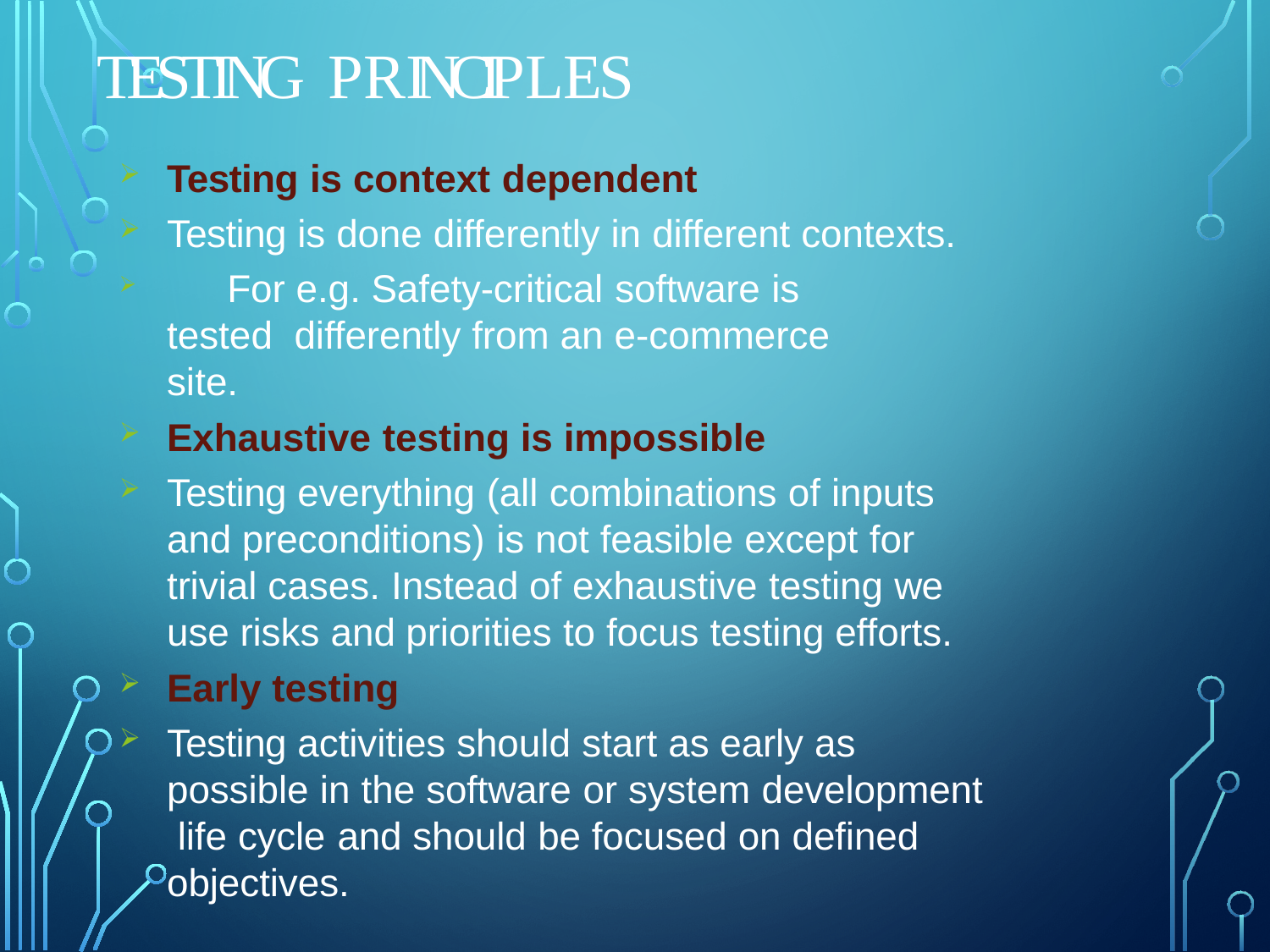

# TESTING  PRINCIPLES
Testing is context dependent
Testing is done differently in different contexts.
	For e.g. Safety-critical software is tested  differently from an e-commerce site.
Exhaustive testing is impossible
Testing everything (all combinations of inputs  and preconditions) is not feasible except for  trivial cases. Instead of exhaustive testing we  use risks and priorities to focus testing efforts.
Early testing
Testing activities should start as early as  possible in the software or system development  life cycle and should be focused on defined  objectives.